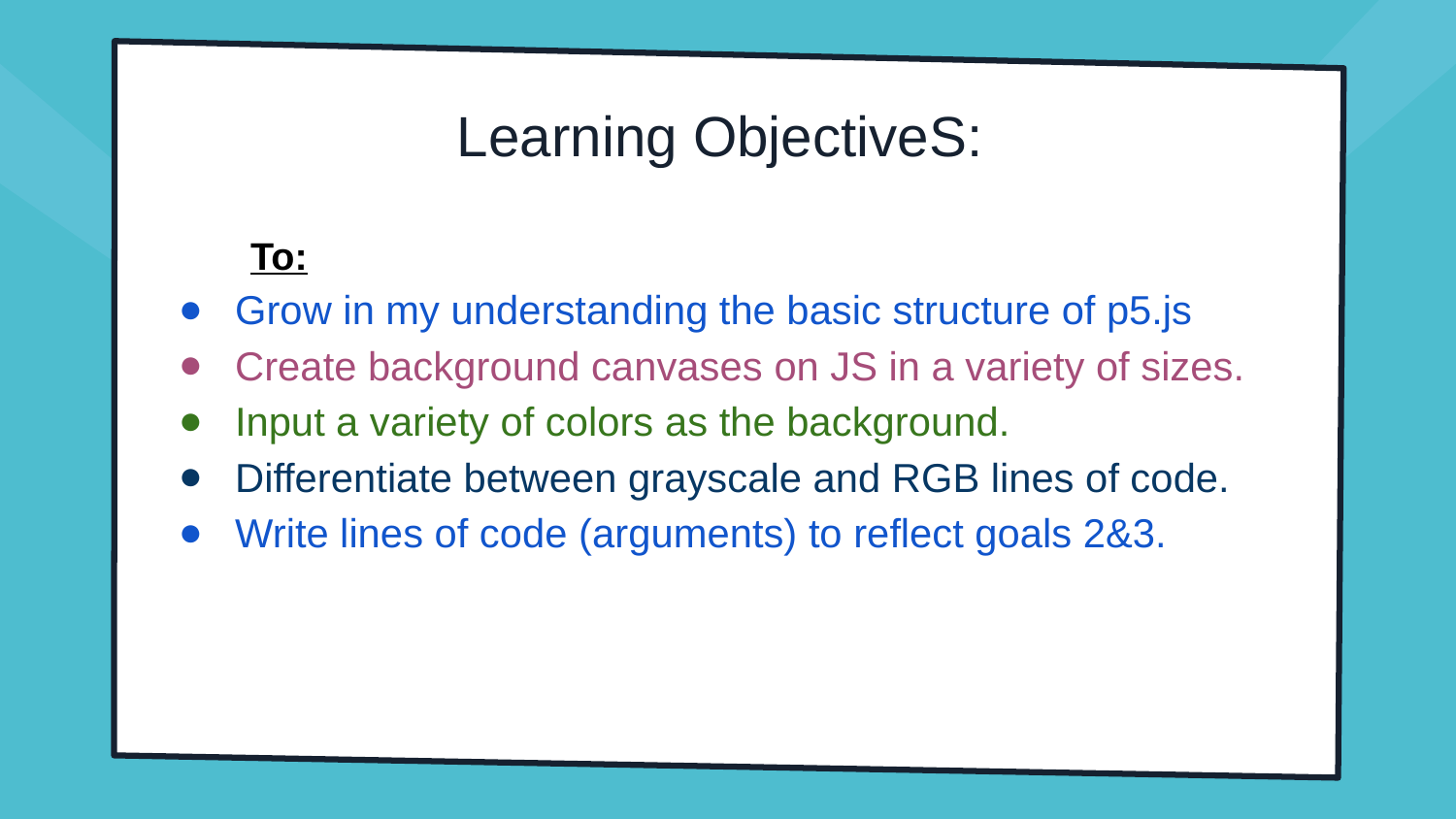

# Learning ObjectiveS:
To:
Grow in my understanding the basic structure of p5.js
Create background canvases on JS in a variety of sizes.
Input a variety of colors as the background.
Differentiate between grayscale and RGB lines of code.
Write lines of code (arguments) to reflect goals 2&3.